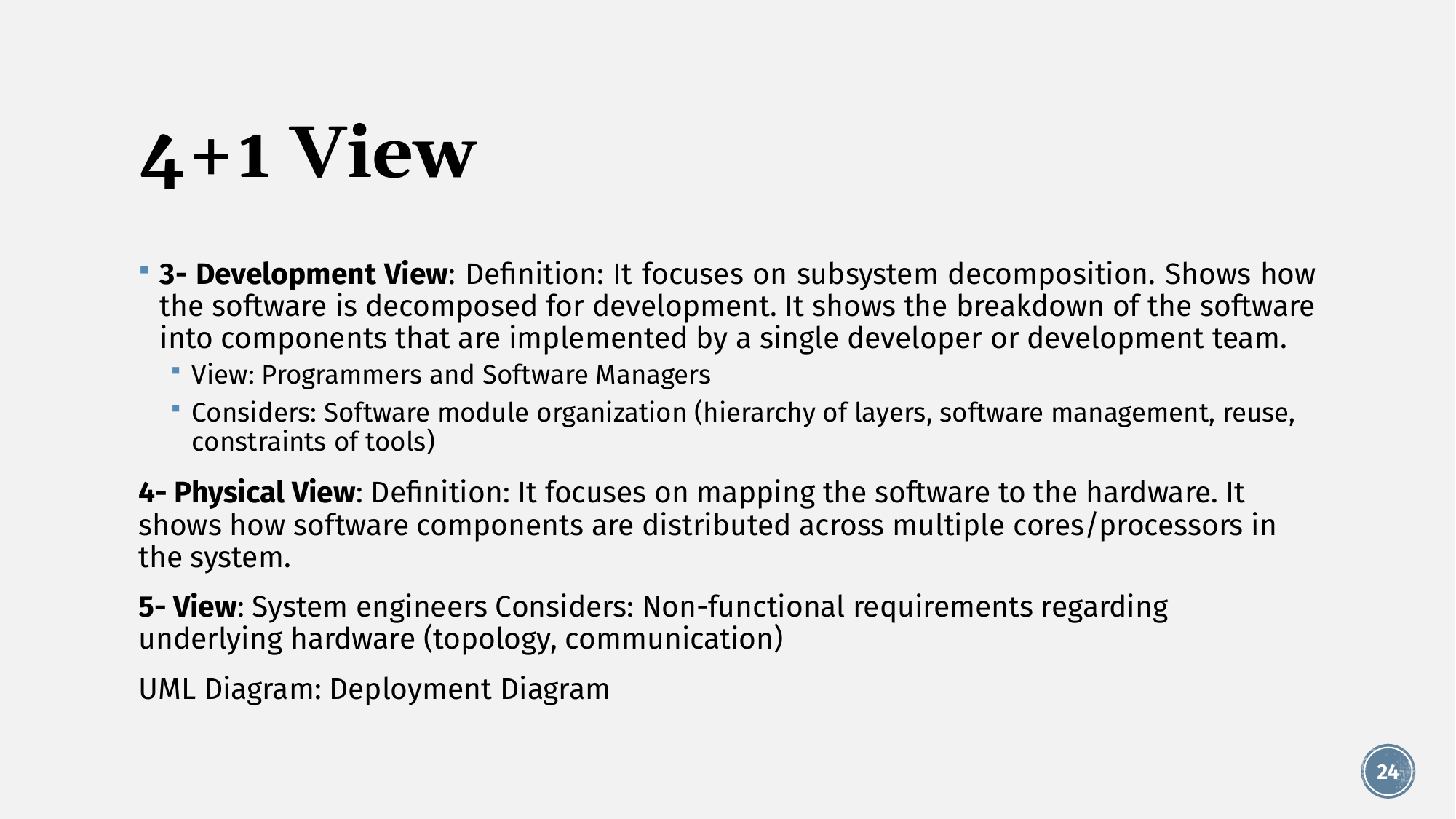

# 4+1 View
3- Development View: Definition: It focuses on subsystem decomposition. Shows how the software is decomposed for development. It shows the breakdown of the software into components that are implemented by a single developer or development team.
View: Programmers and Software Managers
Considers: Software module organization (hierarchy of layers, software management, reuse, constraints of tools)
4- Physical View: Definition: It focuses on mapping the software to the hardware. It shows how software components are distributed across multiple cores/processors in the system.
5- View: System engineers Considers: Non-functional requirements regarding underlying hardware (topology, communication)
UML Diagram: Deployment Diagram
24